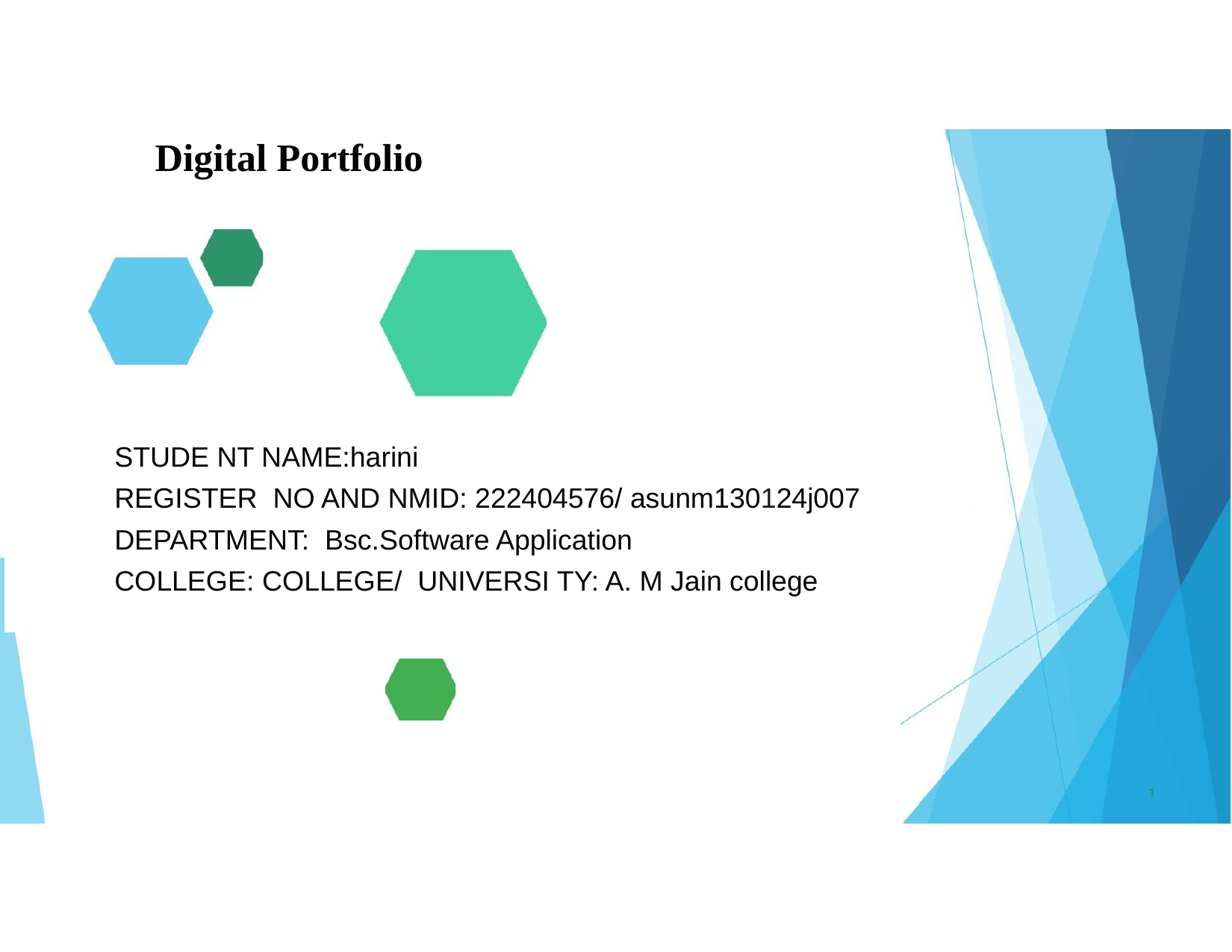

Digital Portfolio

STUDE NT NAME:harini
REGISTER  NO AND NMID: 222404576/ asunm130124j007
DEPARTMENT:  Bsc.Software Application
COLLEGE: COLLEGE/  UNIVERSI TY: A. M Jain college